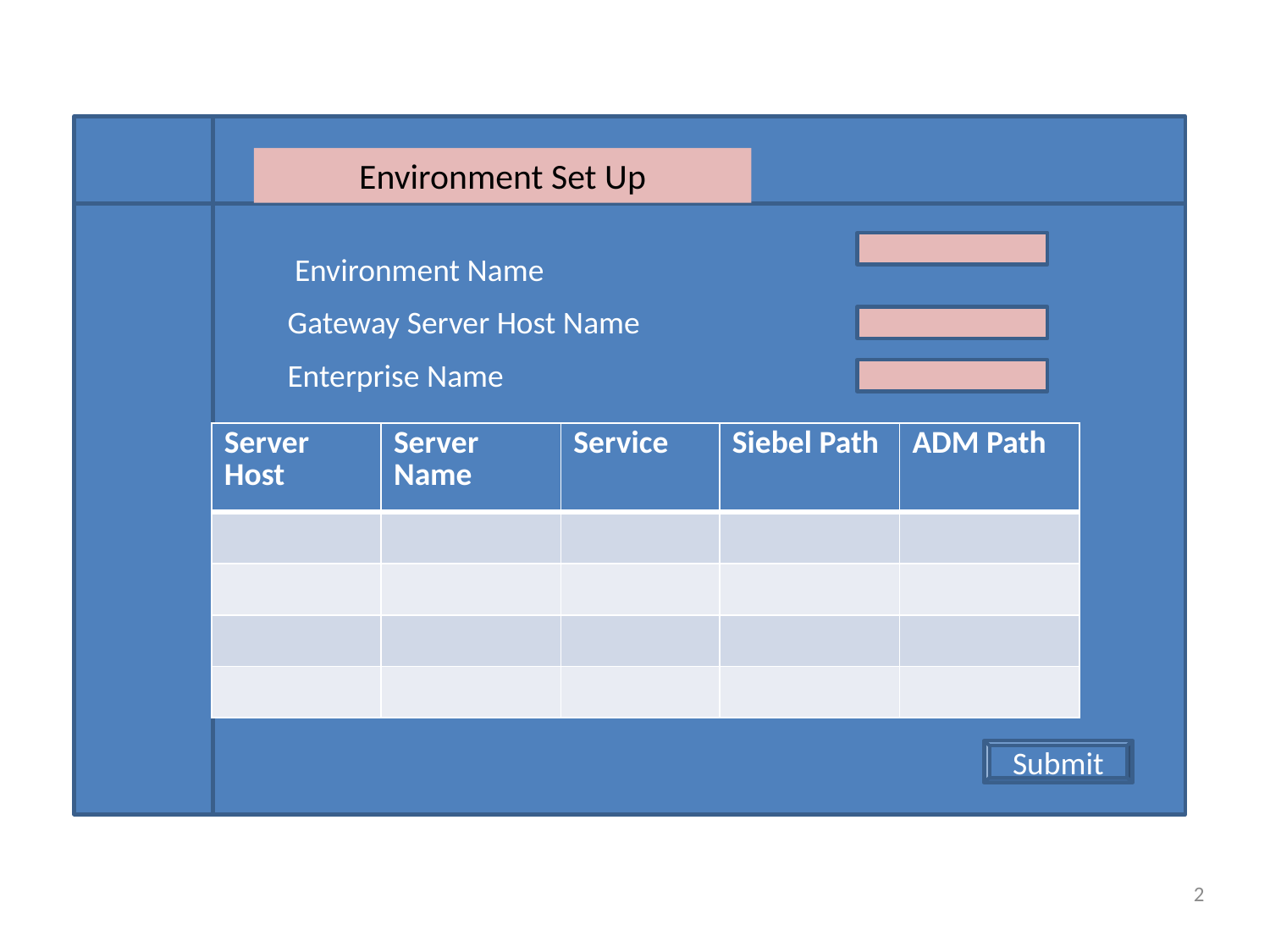

Environment Set Up

 Environment Name
Gateway Server Host Name

Enterprise Name

| Server Host | Server Name | Service | Siebel Path | ADM Path |
| --- | --- | --- | --- | --- |
|  |  |  |  |  |
|  |  |  |  |  |
|  |  |  |  |  |
|  |  |  |  |  |
Submit
2